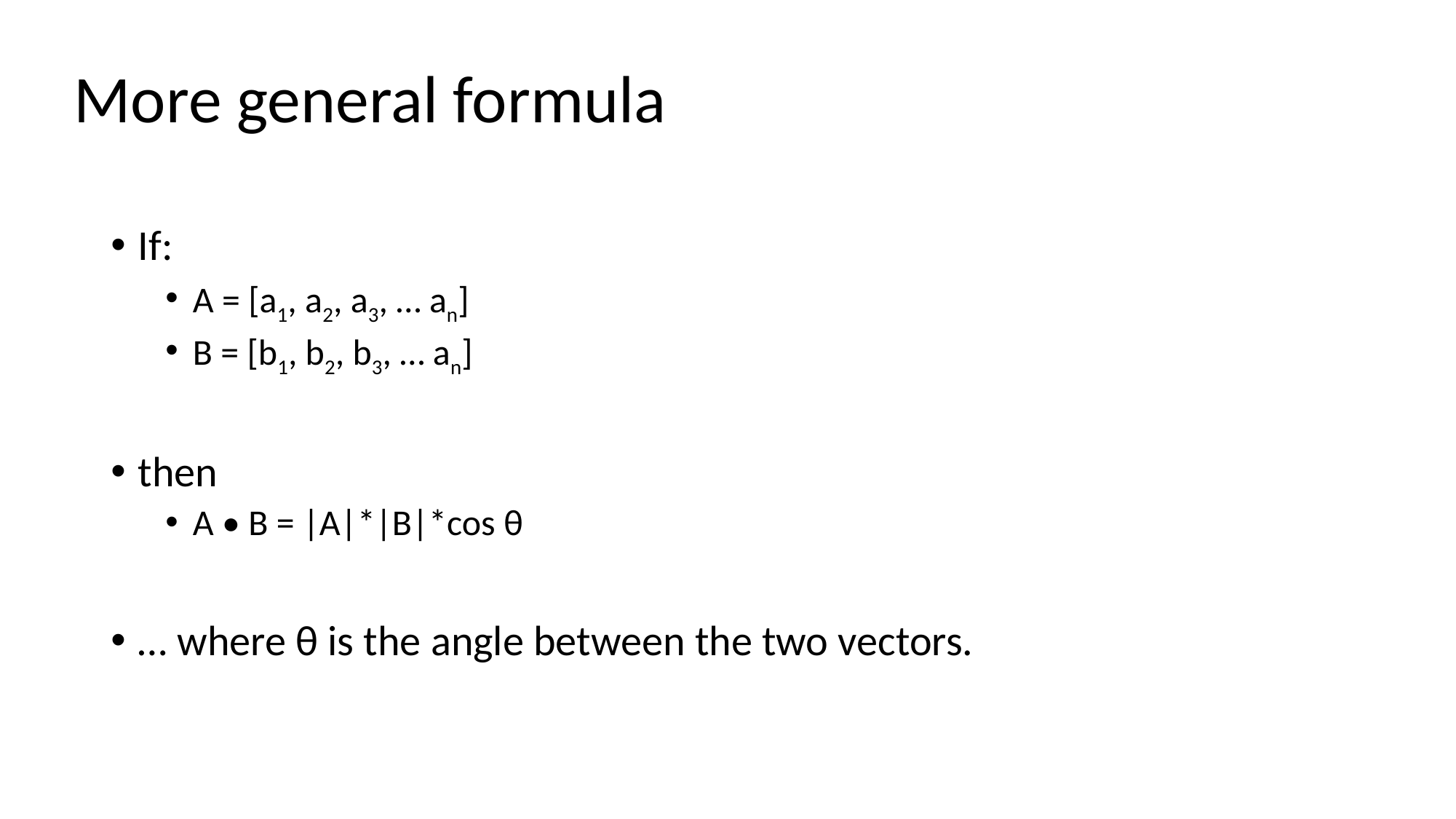

# More general formula
If:
A = [a1, a2, a3, … an]
B = [b1, b2, b3, … an]

then
A • B = |A|*|B|*cos θ

… where θ is the angle between the two vectors.